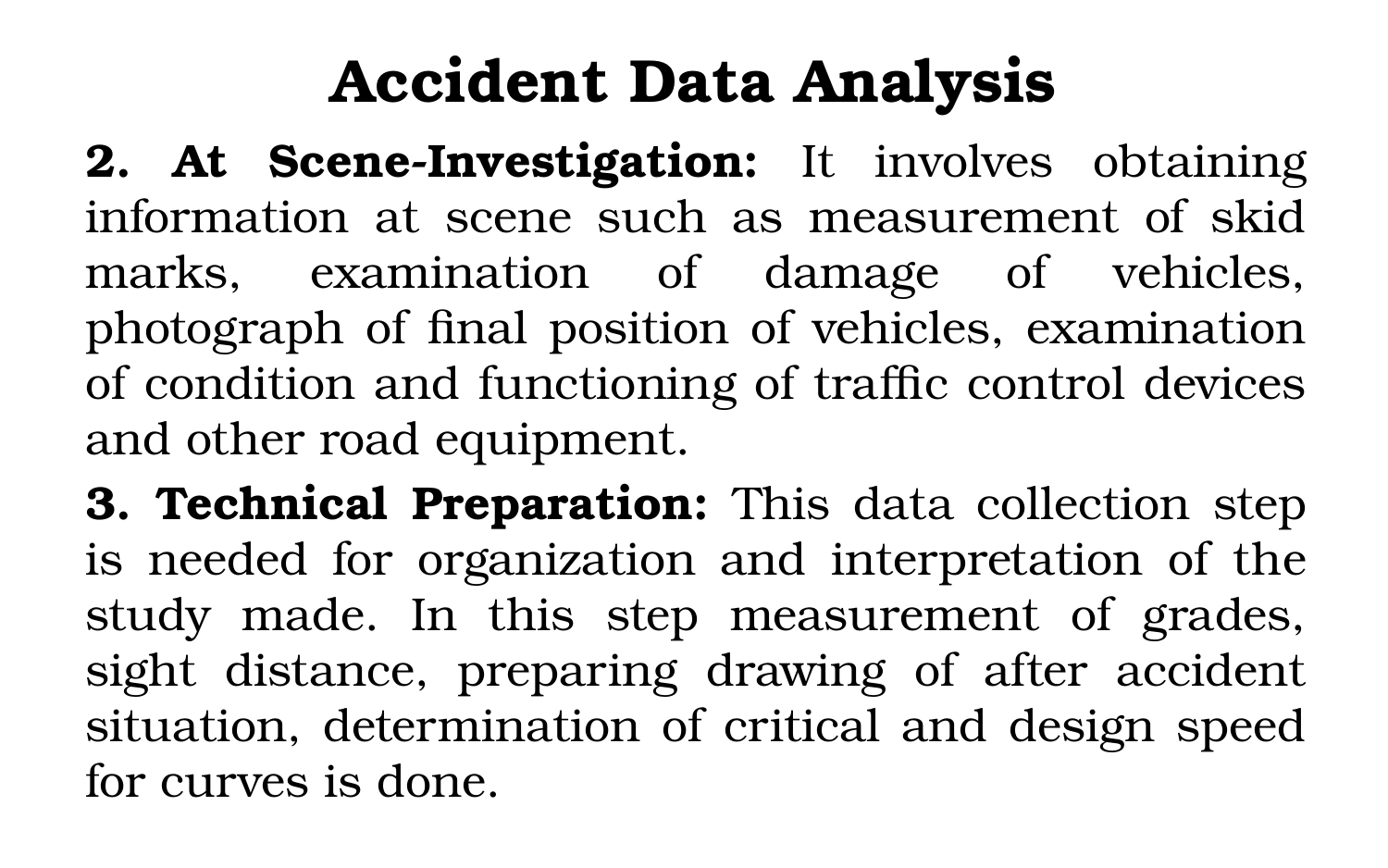

# Accident Data Analysis
2. At Scene-Investigation: It involves obtaining information at scene such as measurement of skid marks, examination of damage of vehicles, photograph of final position of vehicles, examination of condition and functioning of traffic control devices and other road equipment.
3. Technical Preparation: This data collection step is needed for organization and interpretation of the study made. In this step measurement of grades, sight distance, preparing drawing of after accident situation, determination of critical and design speed for curves is done.